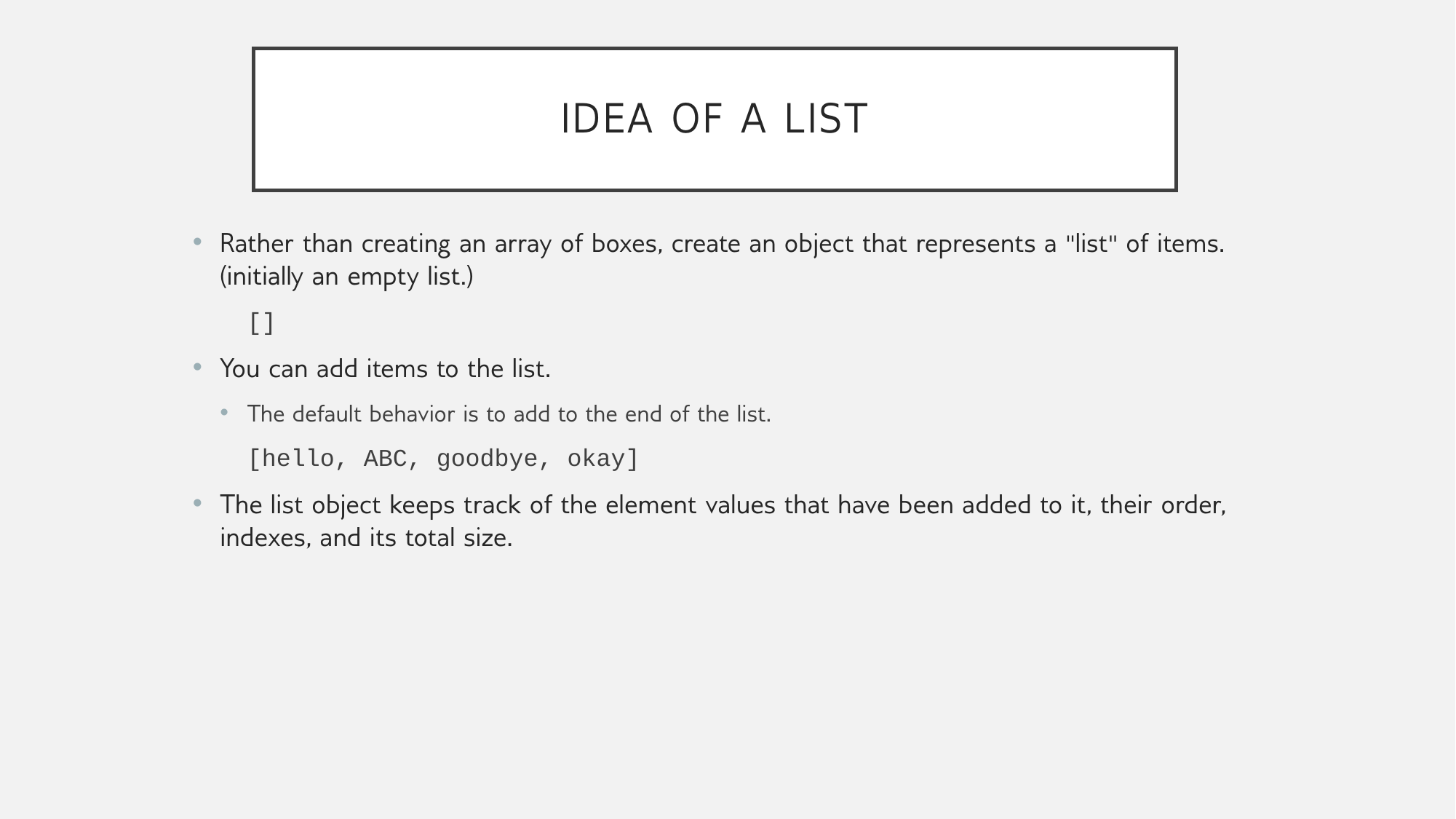

# Idea of a list
Rather than creating an array of boxes, create an object that represents a "list" of items.  (initially an empty list.)
	[]
You can add items to the list.
The default behavior is to add to the end of the list.
	[hello, ABC, goodbye, okay]
The list object keeps track of the element values that have been added to it, their order, indexes, and its total size.